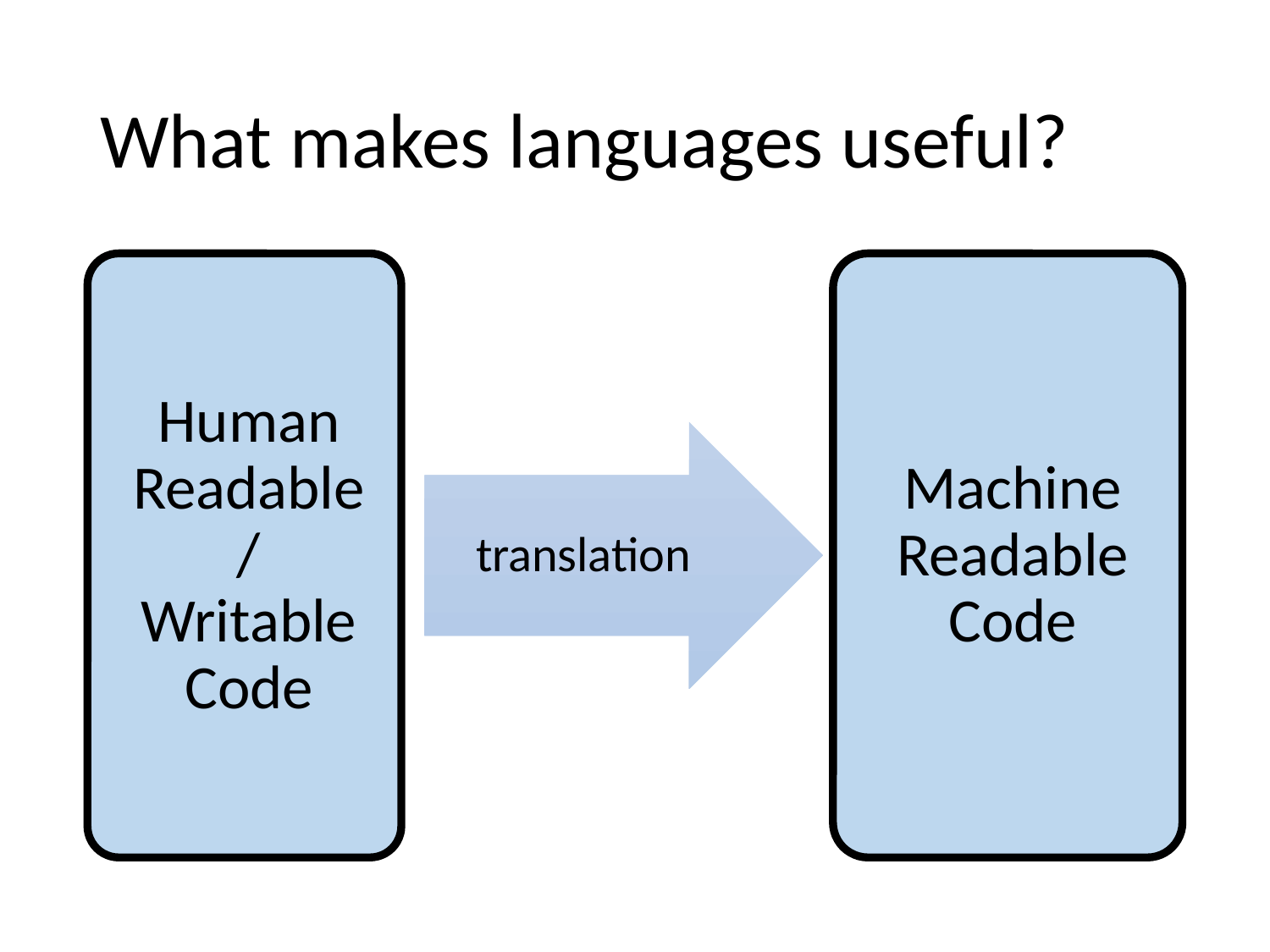

# What makes languages useful?
Human Readable / Writable Code
translation
Machine Readable Code